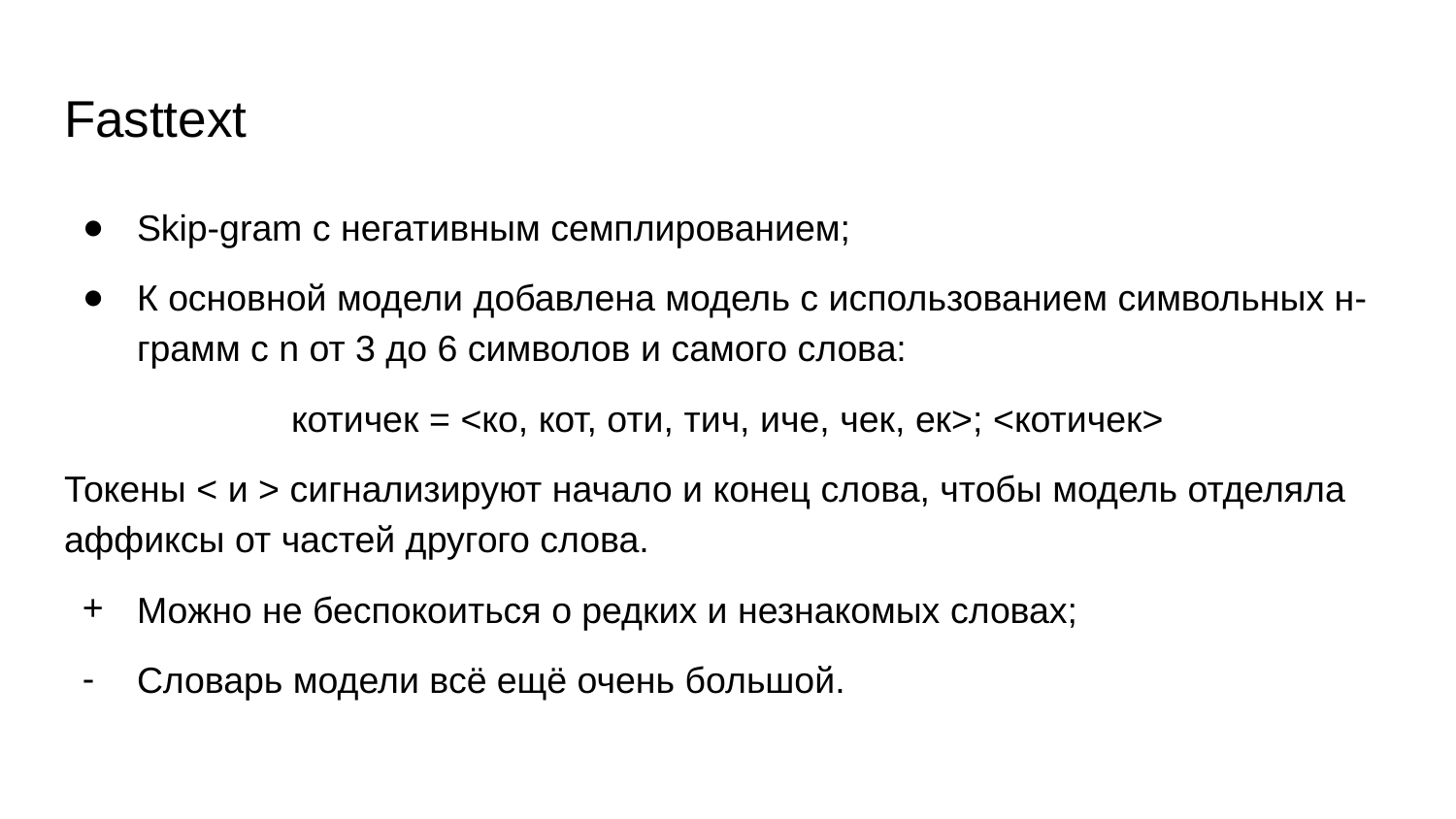

# Fasttext
Skip-gram с негативным семплированием;
К основной модели добавлена модель с использованием символьных н-грамм с n от 3 до 6 символов и самого слова:
котичек = <ко, кот, оти, тич, иче, чек, ек>; <котичек>
Токены < и > сигнализируют начало и конец слова, чтобы модель отделяла аффиксы от частей другого слова.
Можно не беспокоиться о редких и незнакомых словах;
Словарь модели всё ещё очень большой.